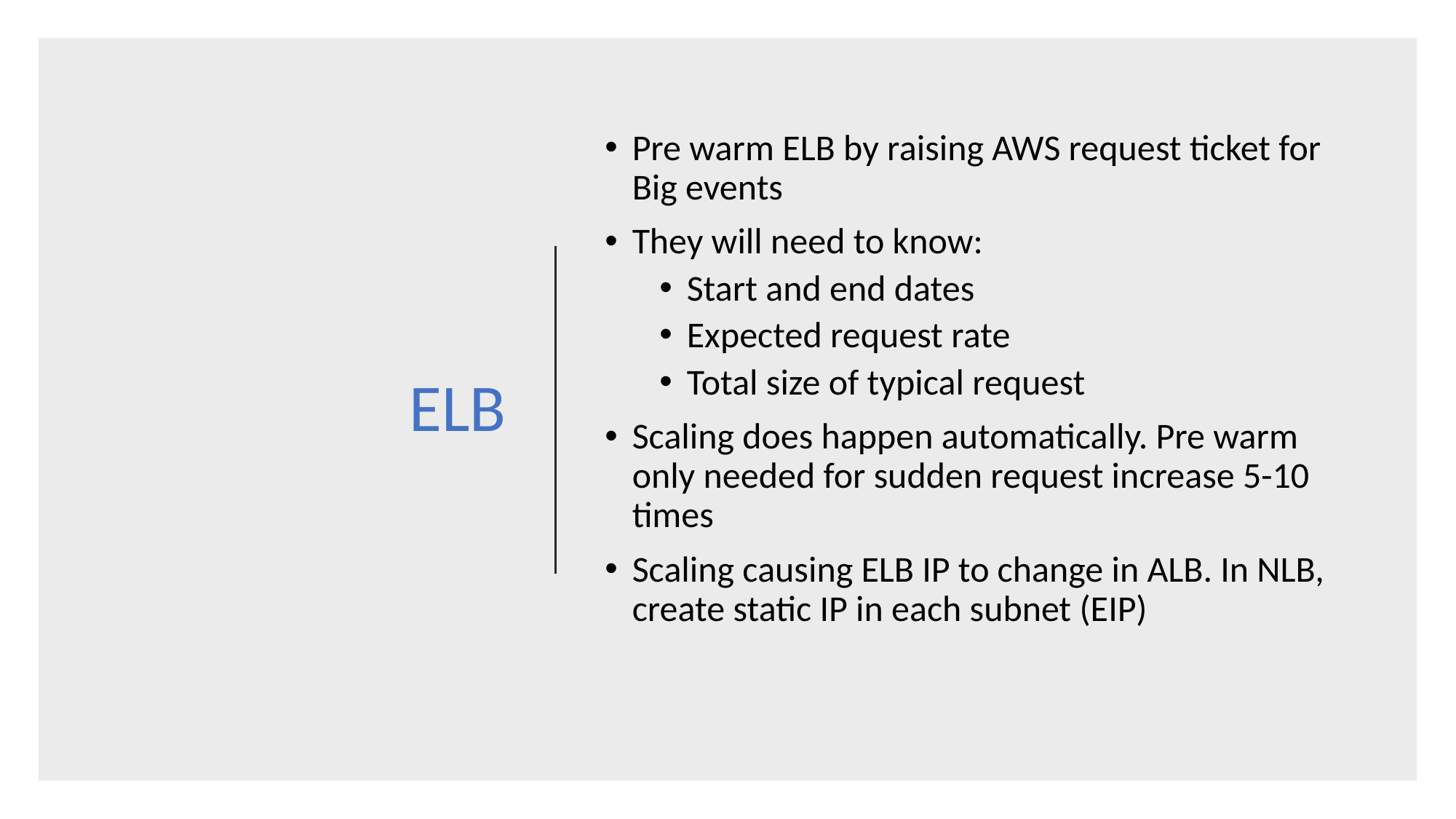

# ELB
Pre warm ELB by raising AWS request ticket for Big events
They will need to know:
Start and end dates
Expected request rate
Total size of typical request
Scaling does happen automatically. Pre warm only needed for sudden request increase 5-10 times
Scaling causing ELB IP to change in ALB. In NLB, create static IP in each subnet (EIP)